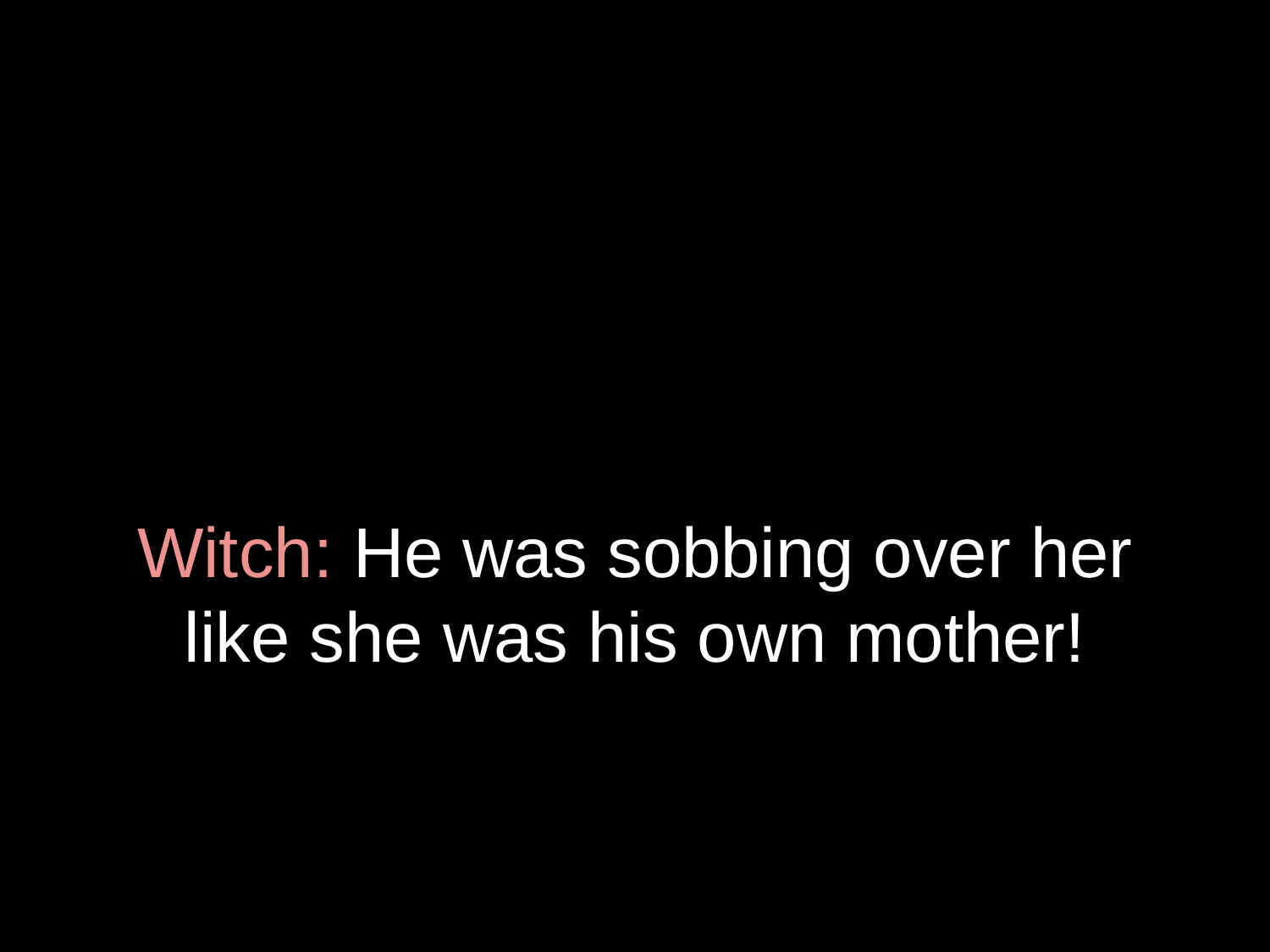

# Witch: He was sobbing over her like she was his own mother!